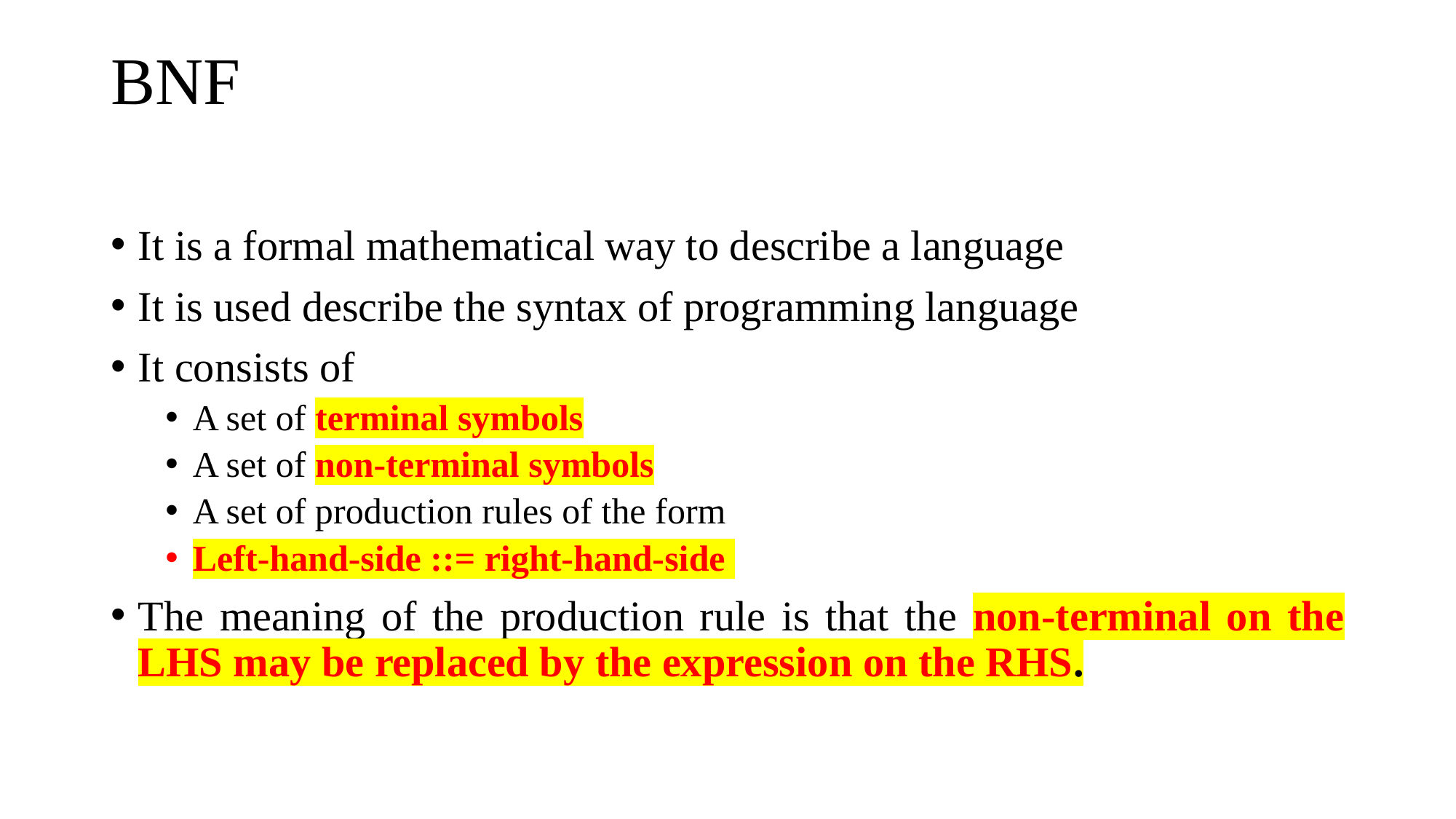

# BNF
It is a formal mathematical way to describe a language
It is used describe the syntax of programming language
It consists of
A set of terminal symbols
A set of non-terminal symbols
A set of production rules of the form
Left-hand-side ::= right-hand-side
The meaning of the production rule is that the non-terminal on the LHS may be replaced by the expression on the RHS.